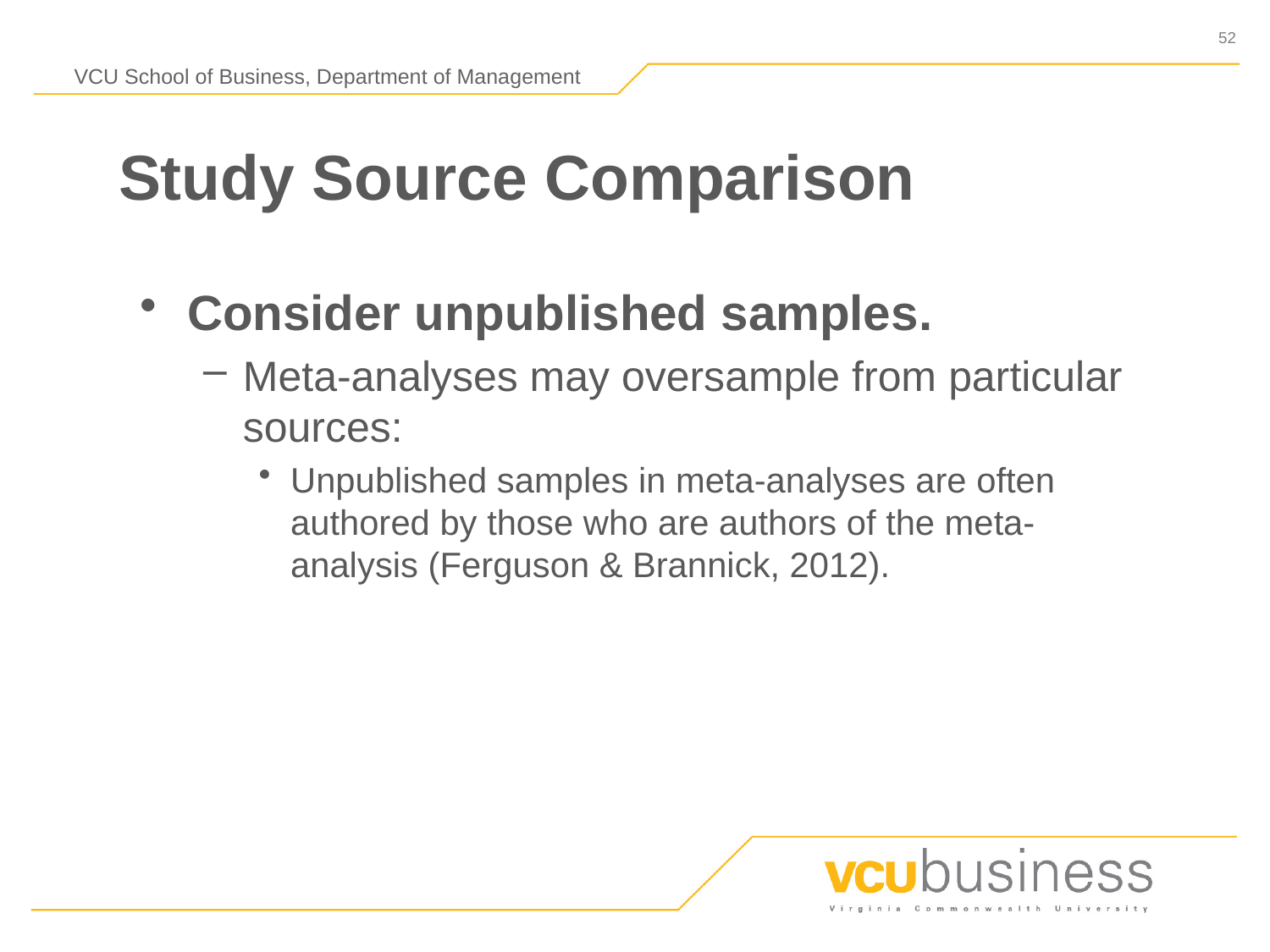

# Study Source Comparison
Consider unpublished samples.
Meta-analyses may oversample from particular sources:
Unpublished samples in meta-analyses are often authored by those who are authors of the meta-analysis (Ferguson & Brannick, 2012).